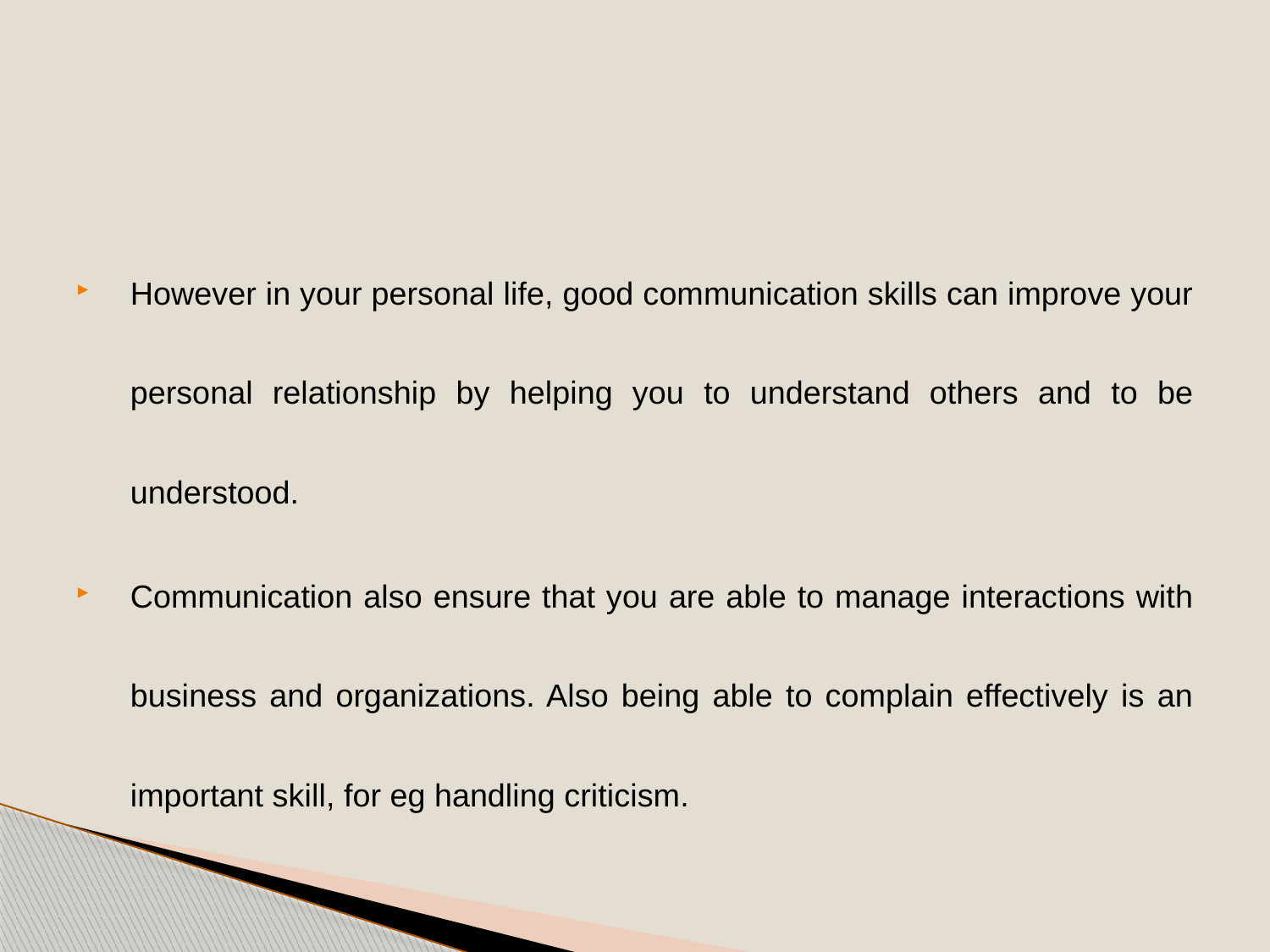

However in your personal life, good communication skills can improve your personal relationship by helping you to understand others and to be understood.
Communication also ensure that you are able to manage interactions with business and organizations. Also being able to complain effectively is an important skill, for eg handling criticism.